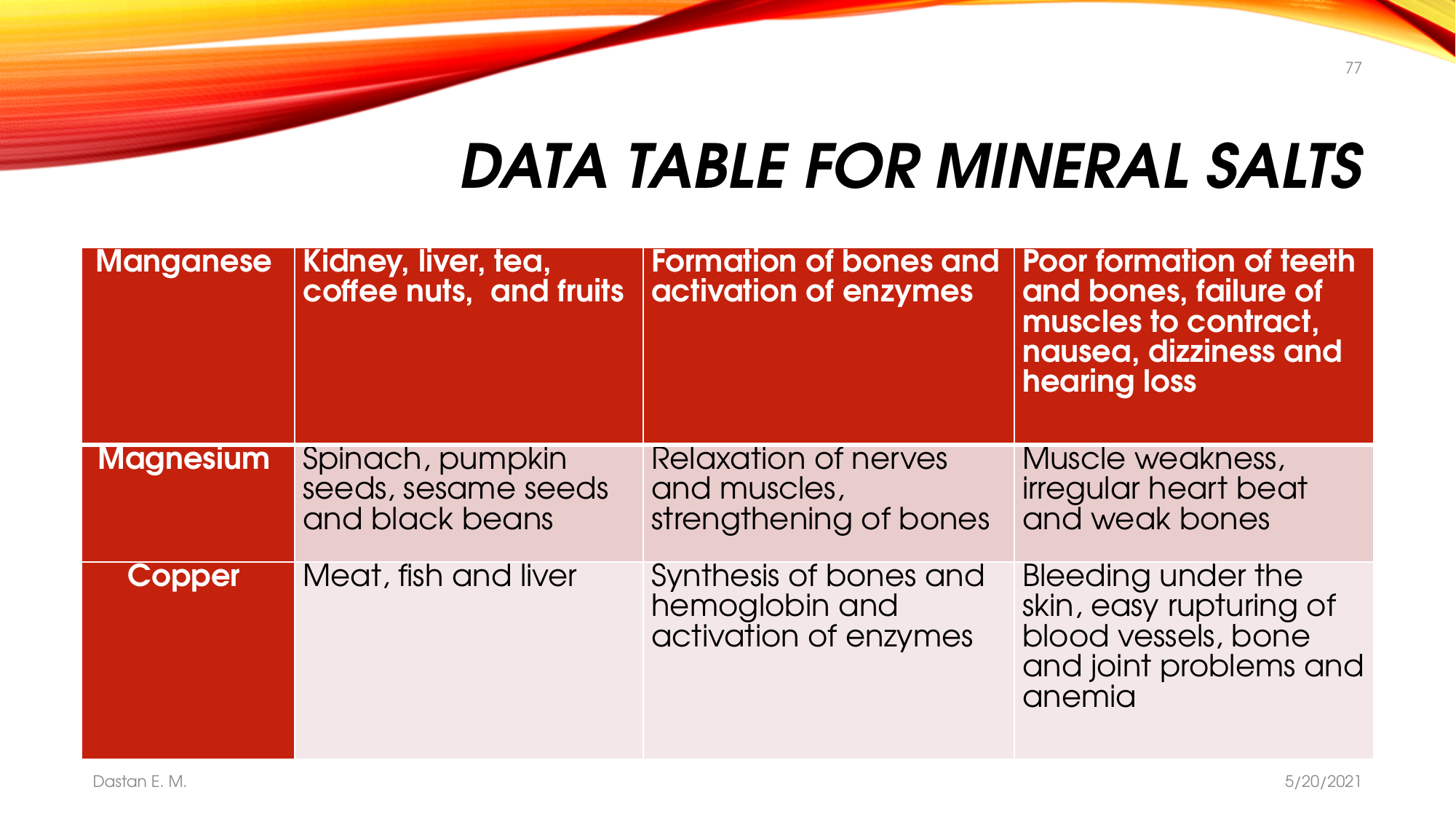

77
# Data Table for Mineral Salts
| Manganese | Kidney, liver, tea, coffee nuts, and fruits | Formation of bones and activation of enzymes | Poor formation of teeth and bones, failure of muscles to contract, nausea, dizziness and hearing loss |
| --- | --- | --- | --- |
| Magnesium | Spinach, pumpkin seeds, sesame seeds and black beans | Relaxation of nerves and muscles, strengthening of bones | Muscle weakness, irregular heart beat and weak bones |
| Copper | Meat, fish and liver | Synthesis of bones and hemoglobin and activation of enzymes | Bleeding under the skin, easy rupturing of blood vessels, bone and joint problems and anemia |
Dastan E. M.
5/20/2021